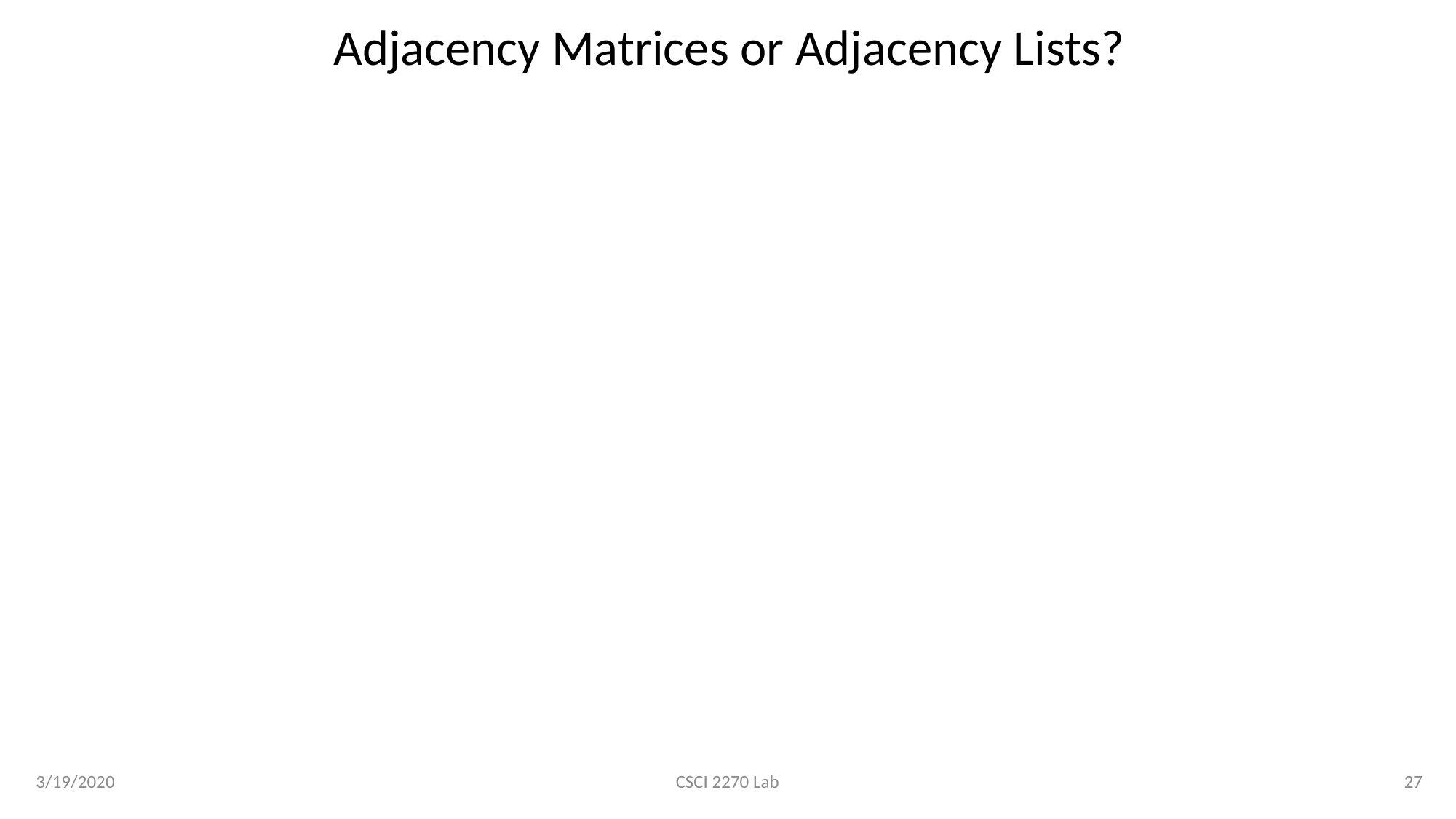

# Adjacency Matrices or Adjacency Lists?

3/19/2020
27
CSCI 2270 Lab